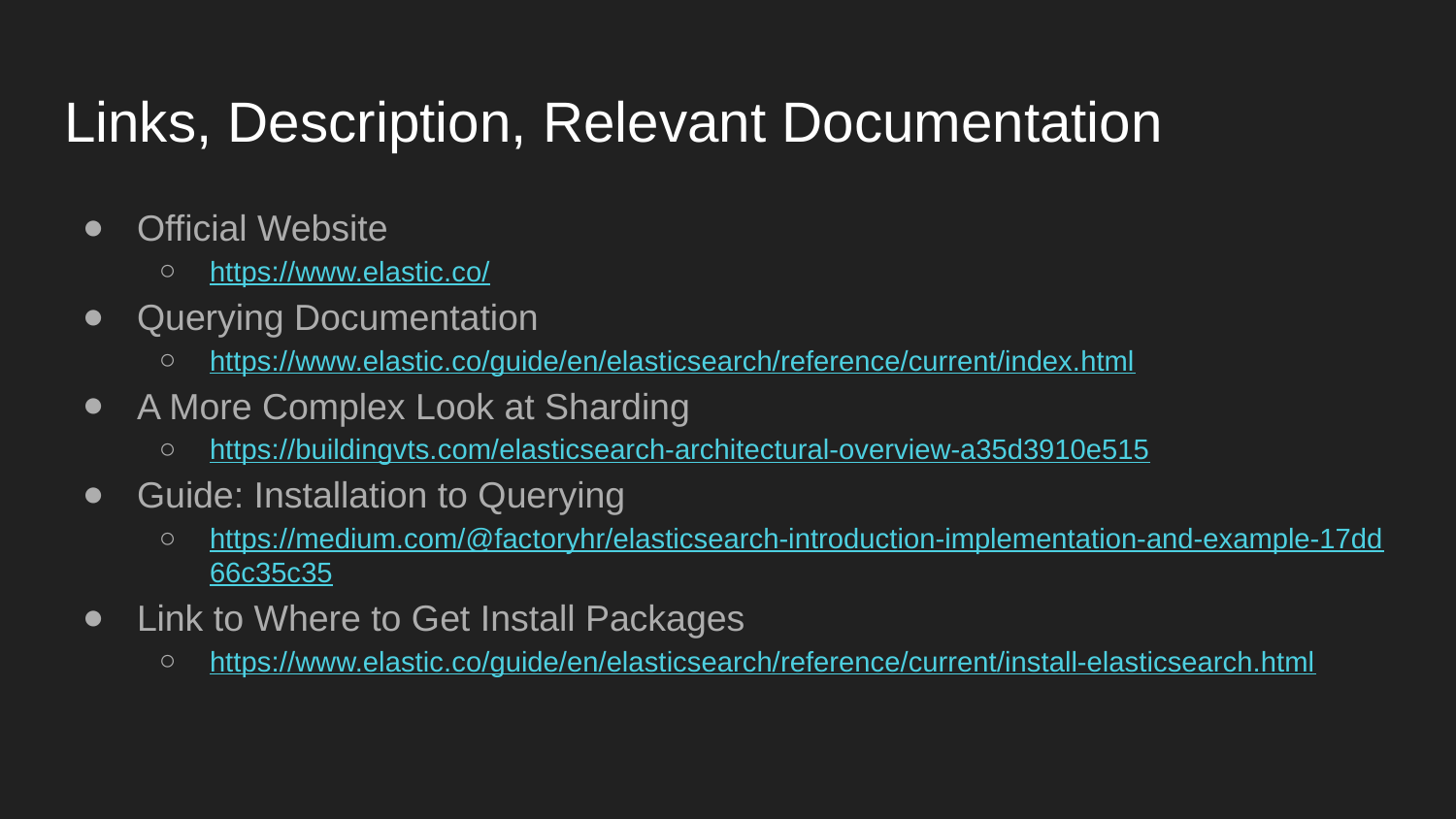

# Links, Description, Relevant Documentation
Official Website
https://www.elastic.co/
Querying Documentation
https://www.elastic.co/guide/en/elasticsearch/reference/current/index.html
A More Complex Look at Sharding
https://buildingvts.com/elasticsearch-architectural-overview-a35d3910e515
Guide: Installation to Querying
https://medium.com/@factoryhr/elasticsearch-introduction-implementation-and-example-17dd66c35c35
Link to Where to Get Install Packages
https://www.elastic.co/guide/en/elasticsearch/reference/current/install-elasticsearch.html